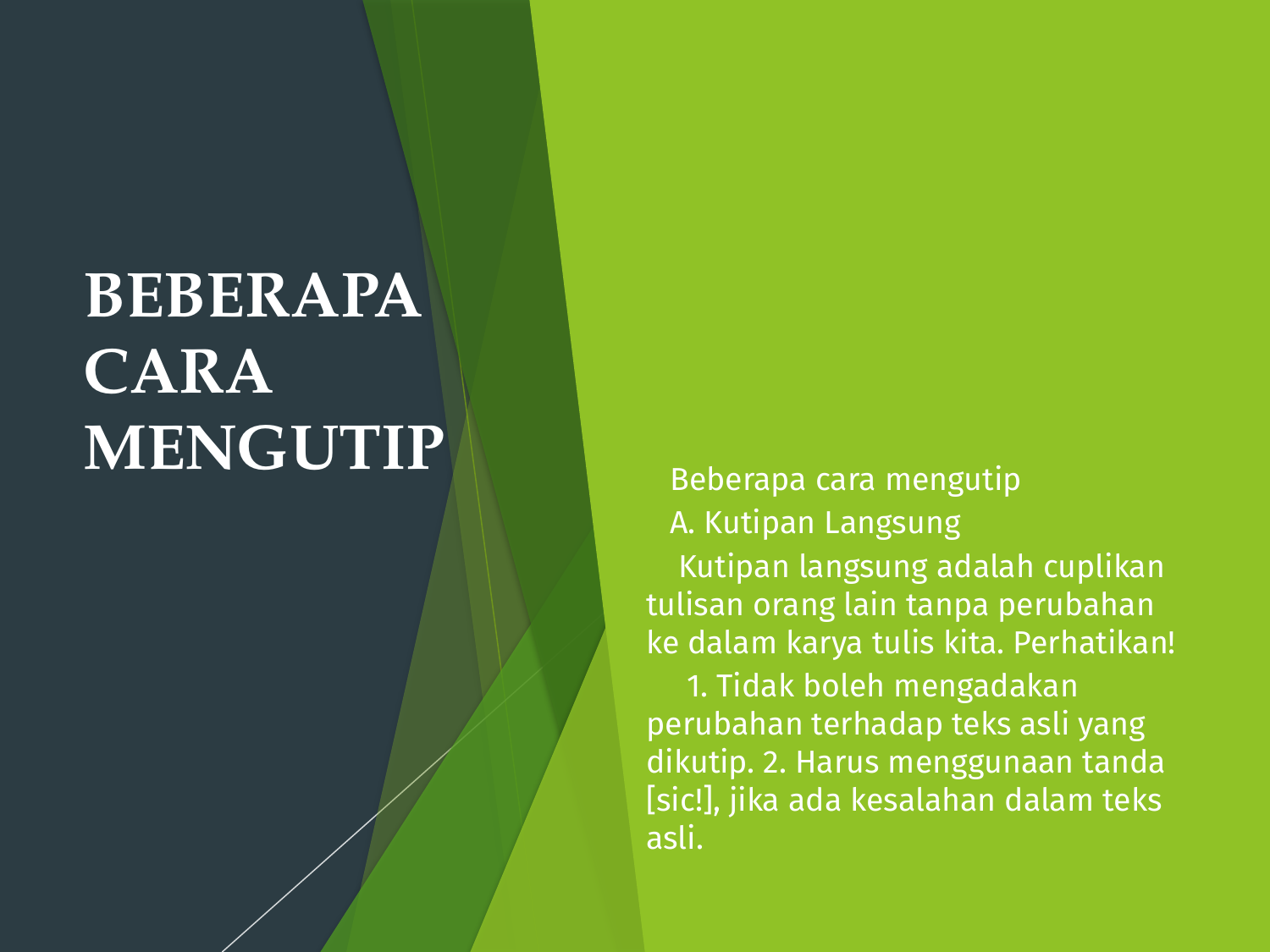

# BEBERAPA CARA MENGUTIP

Beberapa cara mengutip
A. Kutipan Langsung
 Kutipan langsung adalah cuplikan tulisan orang lain tanpa perubahan ke dalam karya tulis kita. Perhatikan!
  1. Tidak boleh mengadakan perubahan terhadap teks asli yang dikutip. 2. Harus menggunaan tanda [sic!], jika ada kesalahan dalam teks asli.